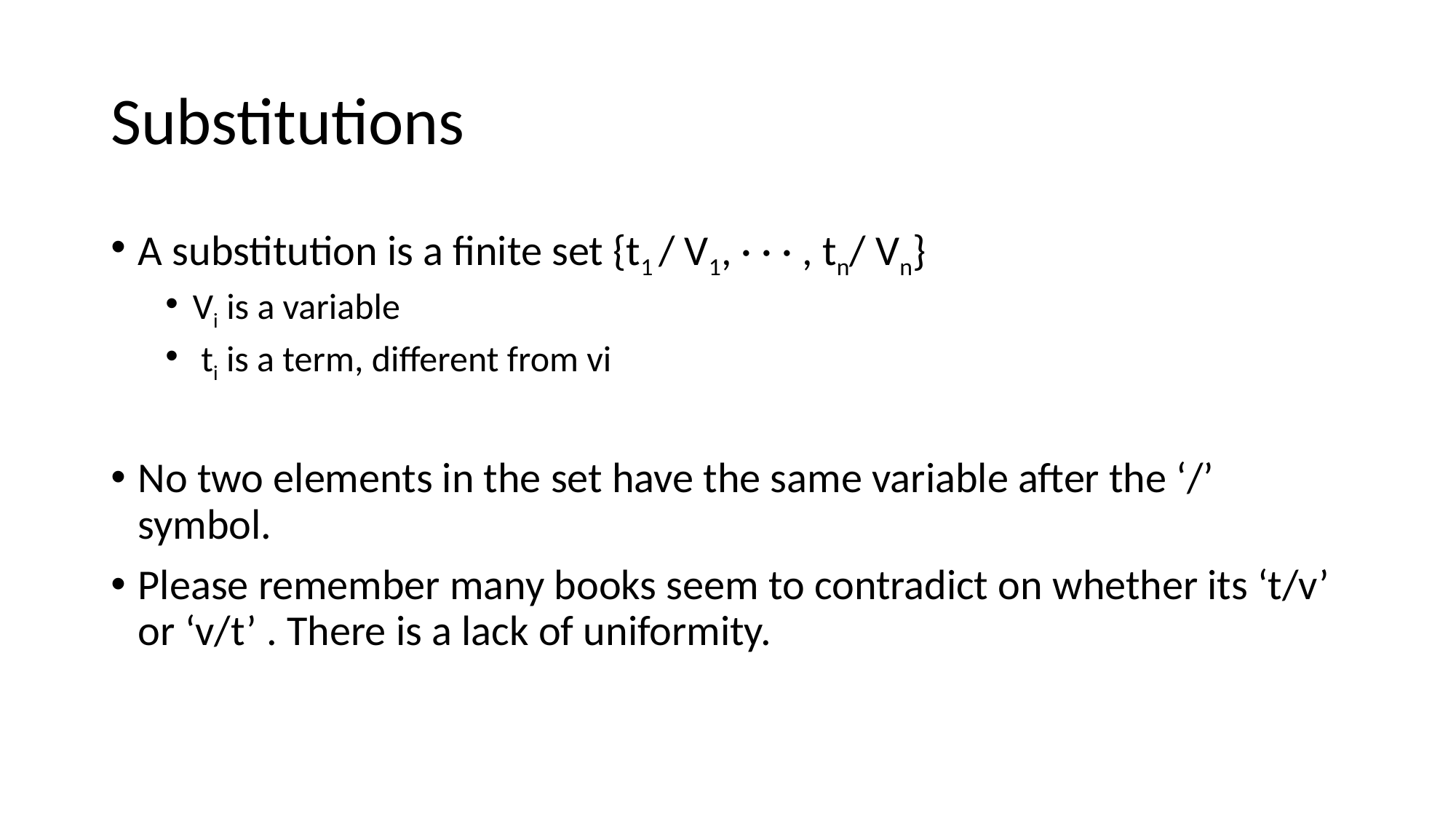

# Substitutions
A substitution is a finite set {t1 / V1, · · · , tn/ Vn}
Vi is a variable
 ti is a term, different from vi

No two elements in the set have the same variable after the ‘/’ symbol.
Please remember many books seem to contradict on whether its ‘t/v’ or ‘v/t’ . There is a lack of uniformity.